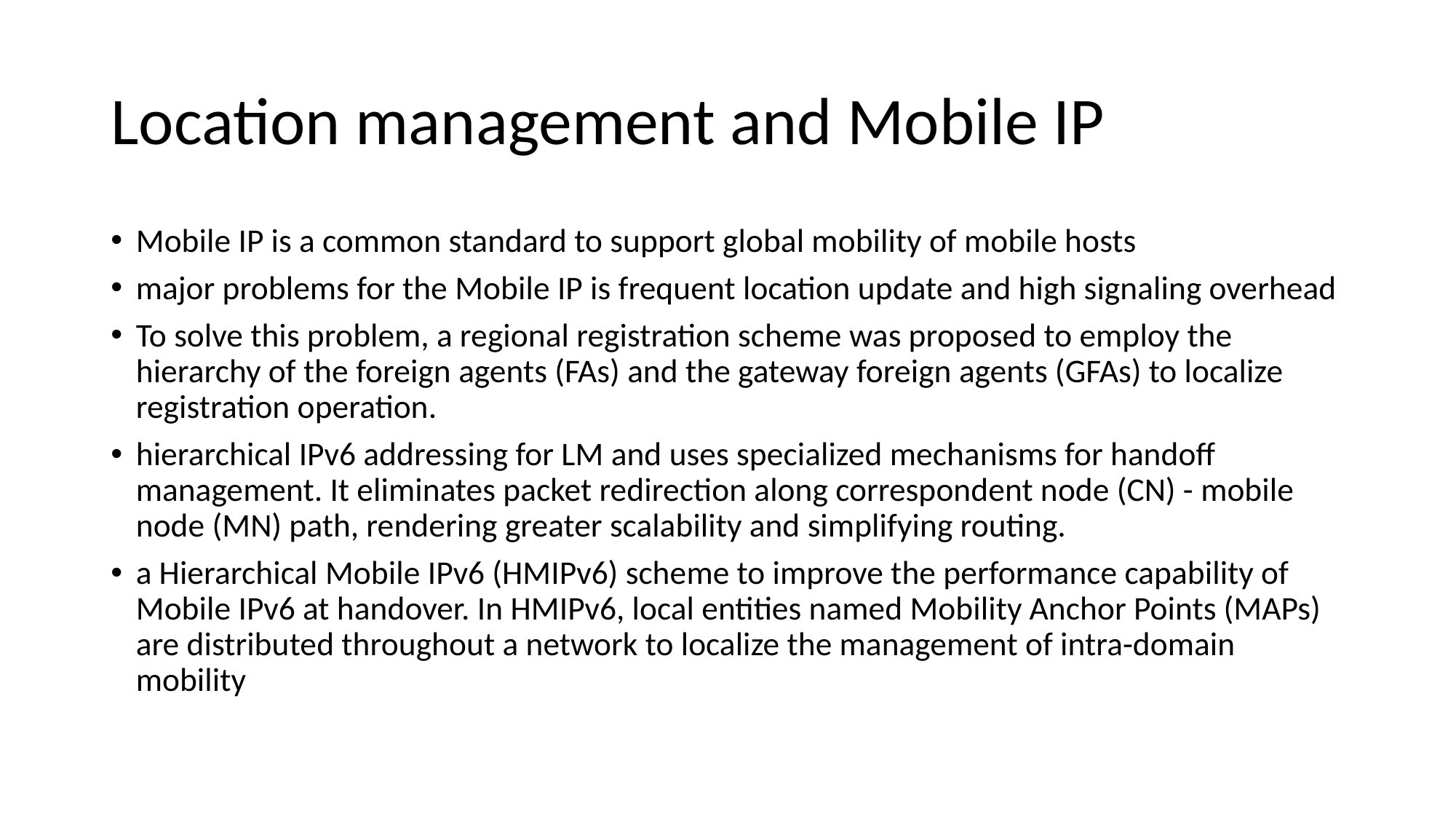

# Location management and Mobile IP
Mobile IP is a common standard to support global mobility of mobile hosts
major problems for the Mobile IP is frequent location update and high signaling overhead
To solve this problem, a regional registration scheme was proposed to employ the hierarchy of the foreign agents (FAs) and the gateway foreign agents (GFAs) to localize registration operation.
hierarchical IPv6 addressing for LM and uses specialized mechanisms for handoff management. It eliminates packet redirection along correspondent node (CN) - mobile node (MN) path, rendering greater scalability and simplifying routing.
a Hierarchical Mobile IPv6 (HMIPv6) scheme to improve the performance capability of Mobile IPv6 at handover. In HMIPv6, local entities named Mobility Anchor Points (MAPs) are distributed throughout a network to localize the management of intra-domain mobility